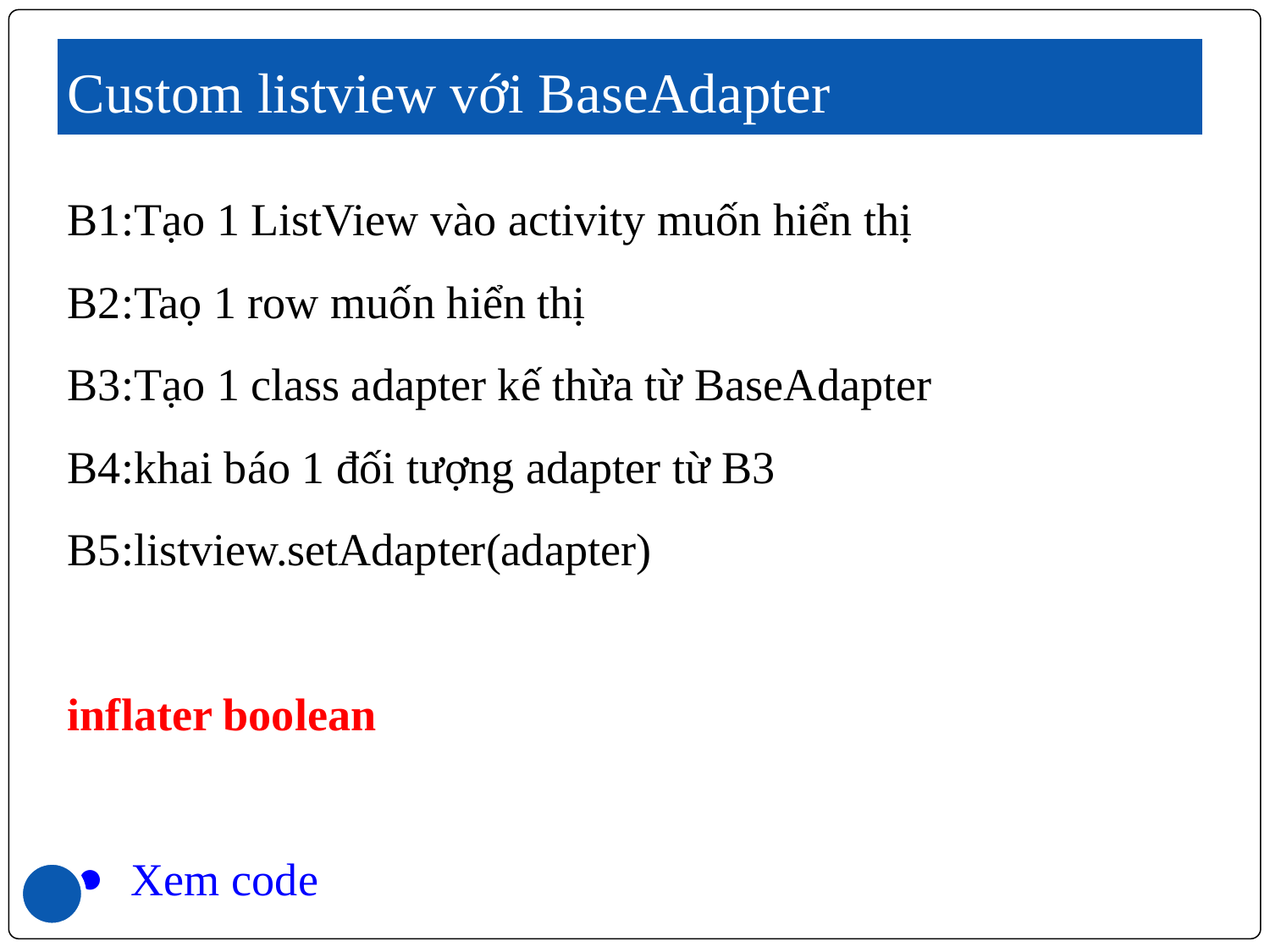

# Custom listview với BaseAdapter
B1:Tạo 1 ListView vào activity muốn hiển thị
B2:Taọ 1 row muốn hiển thị
B3:Tạo 1 class adapter kế thừa từ BaseAdapter
B4:khai báo 1 đối tượng adapter từ B3
B5:listview.setAdapter(adapter)

inflater boolean

Xem code